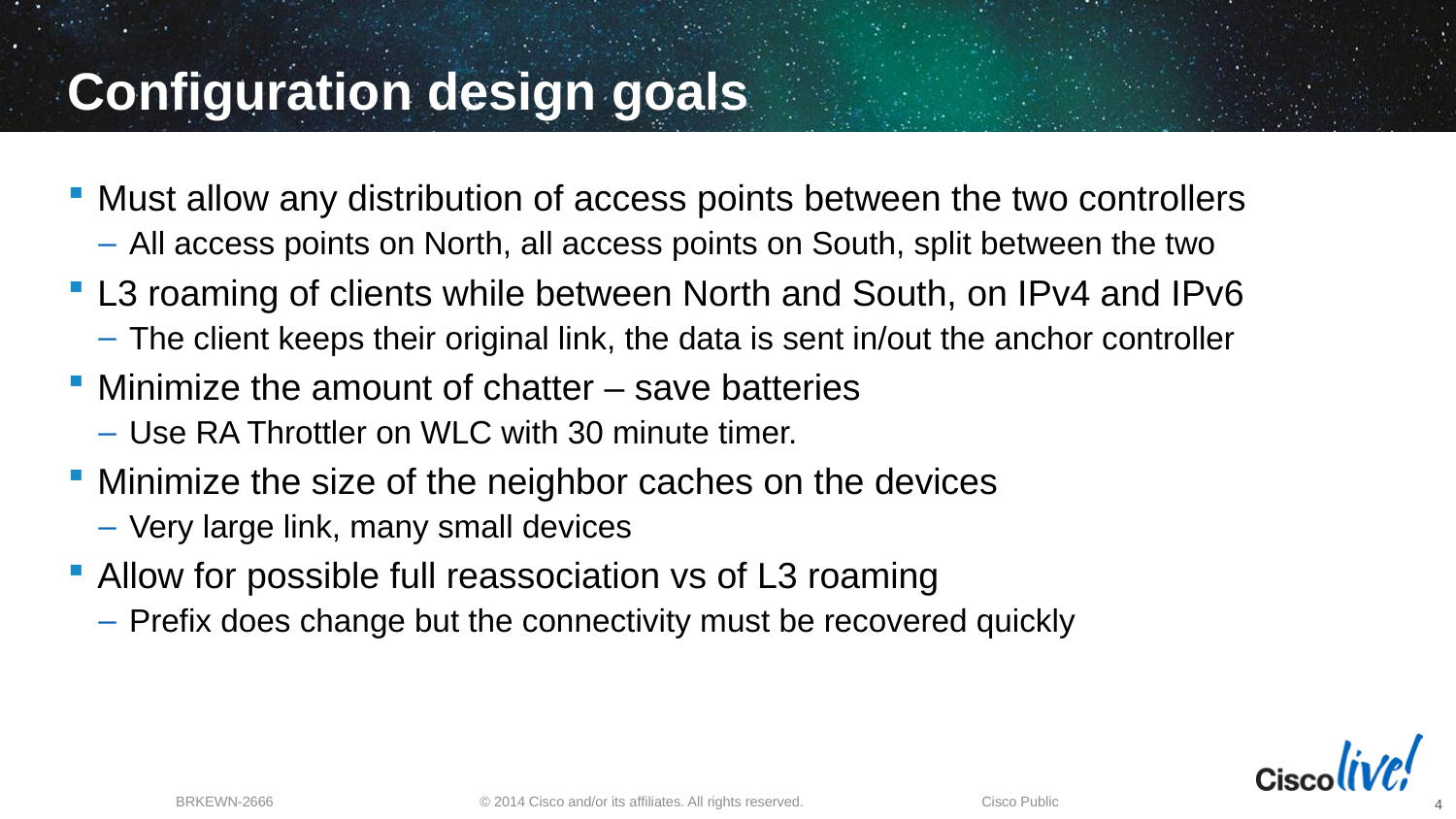

# Configuration design goals
Must allow any distribution of access points between the two controllers
All access points on North, all access points on South, split between the two
L3 roaming of clients while between North and South, on IPv4 and IPv6
The client keeps their original link, the data is sent in/out the anchor controller
Minimize the amount of chatter – save batteries
Use RA Throttler on WLC with 30 minute timer.
Minimize the size of the neighbor caches on the devices
Very large link, many small devices
Allow for possible full reassociation vs of L3 roaming
Prefix does change but the connectivity must be recovered quickly

4